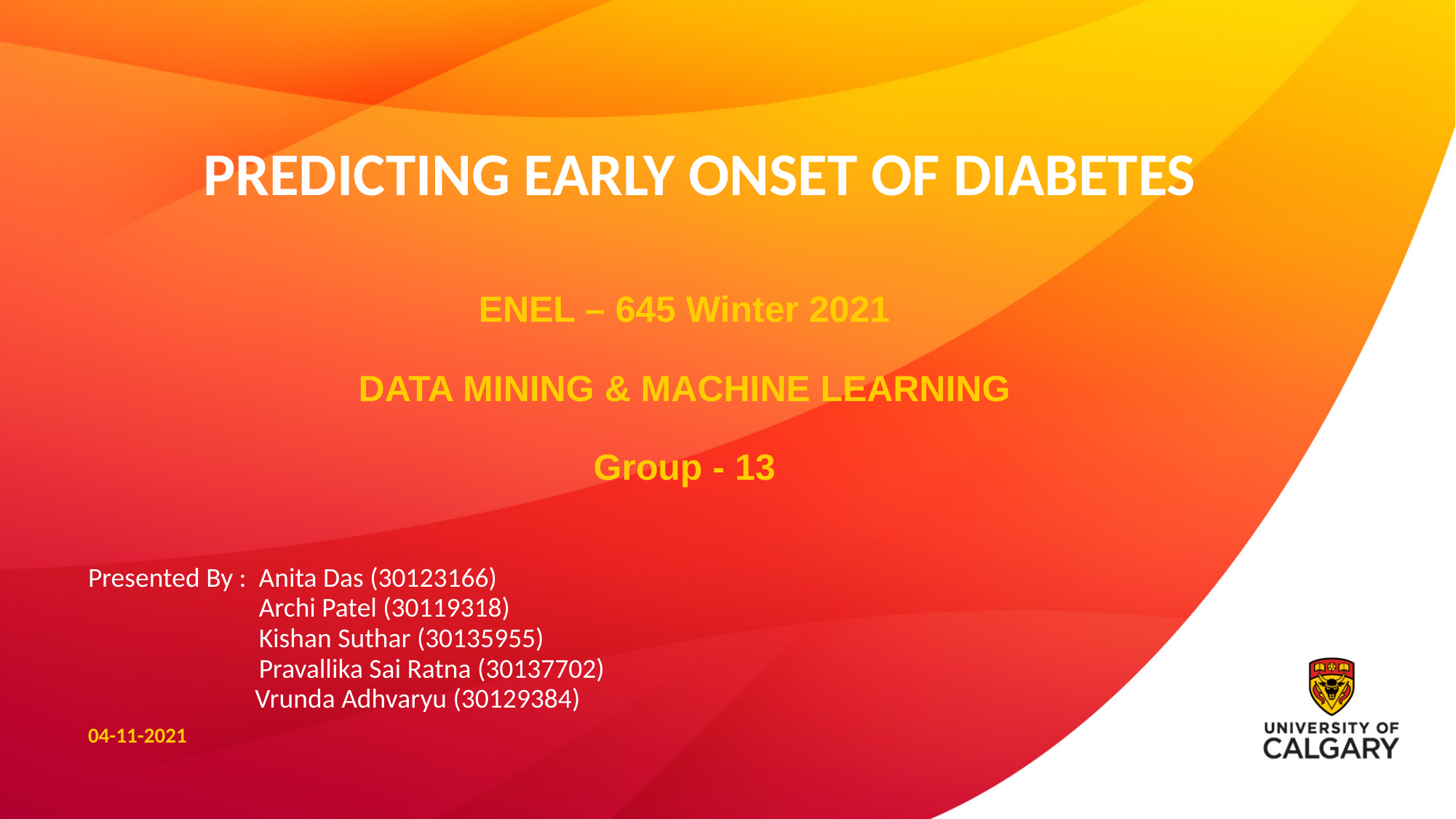

# PREDICTING EARLY ONSET OF DIABETES
ENEL – 645 Winter 2021

DATA MINING & MACHINE LEARNING

Group - 13

Presented By :  Anita Das (30123166)
	          Archi Patel (30119318)
	          Kishan Suthar (30135955)
	          Pravallika Sai Ratna (30137702)
                           Vrunda Adhvaryu (30129384)
04-11-2021